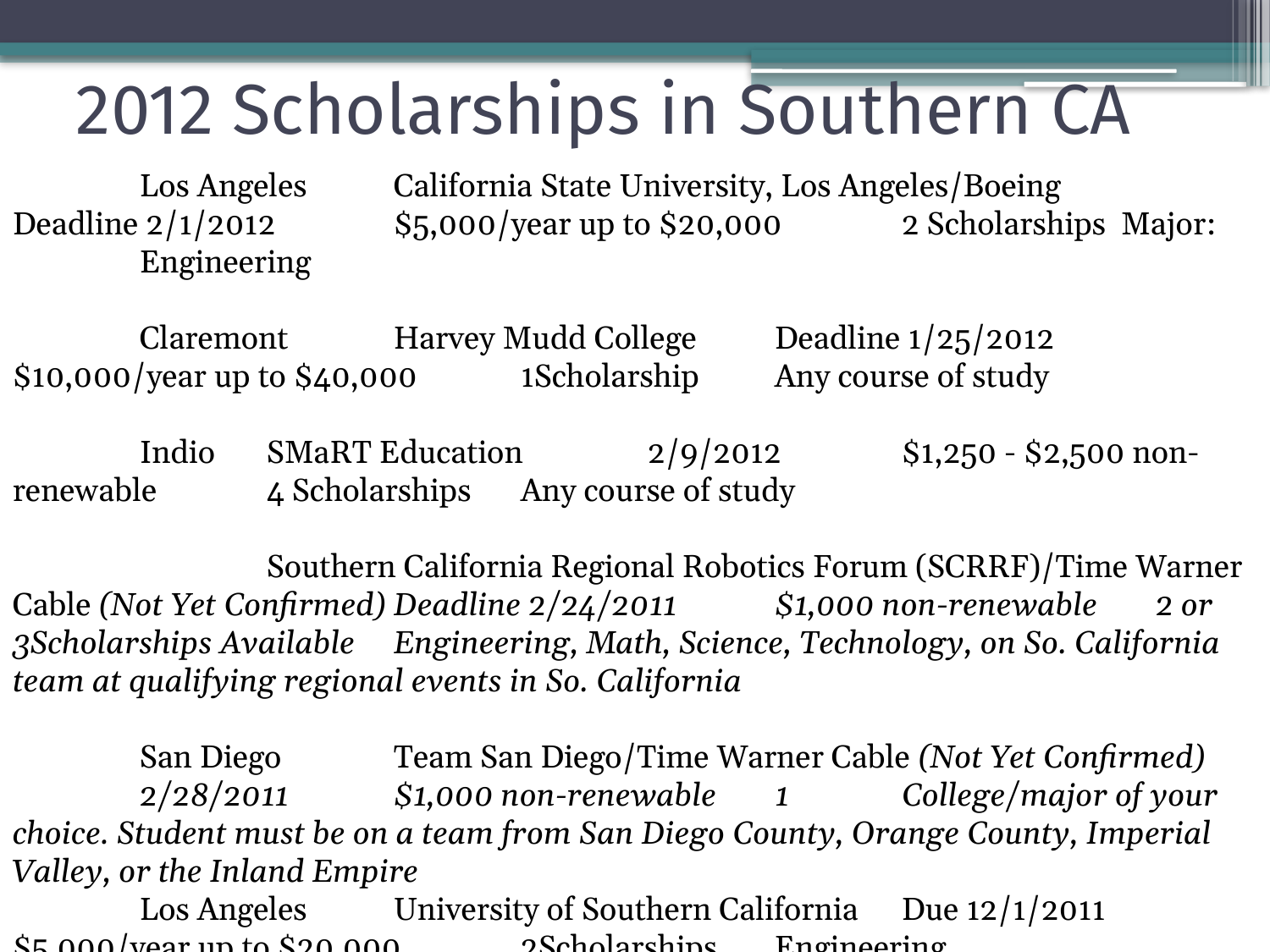

# 2012 Scholarships in Southern CA
	Los Angeles	California State University, Los Angeles/Boeing	Deadline 2/1/2012	$5,000/year up to $20,000	2 Scholarships  Major: 	Engineering

	Claremont	Harvey Mudd College	Deadline 1/25/2012	$10,000/year up to $40,000	1Scholarship  	Any course of study

	Indio	SMaRT Education	2/9/2012	$1,250 - $2,500 non-renewable	4 Scholarships 	Any course of study

	 	Southern California Regional Robotics Forum (SCRRF)/Time Warner Cable (Not Yet Confirmed) Deadline 2/24/2011	$1,000 non-renewable	2 or 3Scholarships Available 	Engineering, Math, Science, Technology, on So. California team at qualifying regional events in So. California

	San Diego	Team San Diego/Time Warner Cable (Not Yet Confirmed)	2/28/2011	$1,000 non-renewable	1	College/major of your choice. Student must be on a team from San Diego County, Orange County, Imperial Valley, or the Inland Empire
	Los Angeles	University of Southern California	Due 12/1/2011	$5,000/year up to $20,000	2Scholarships	Engineering